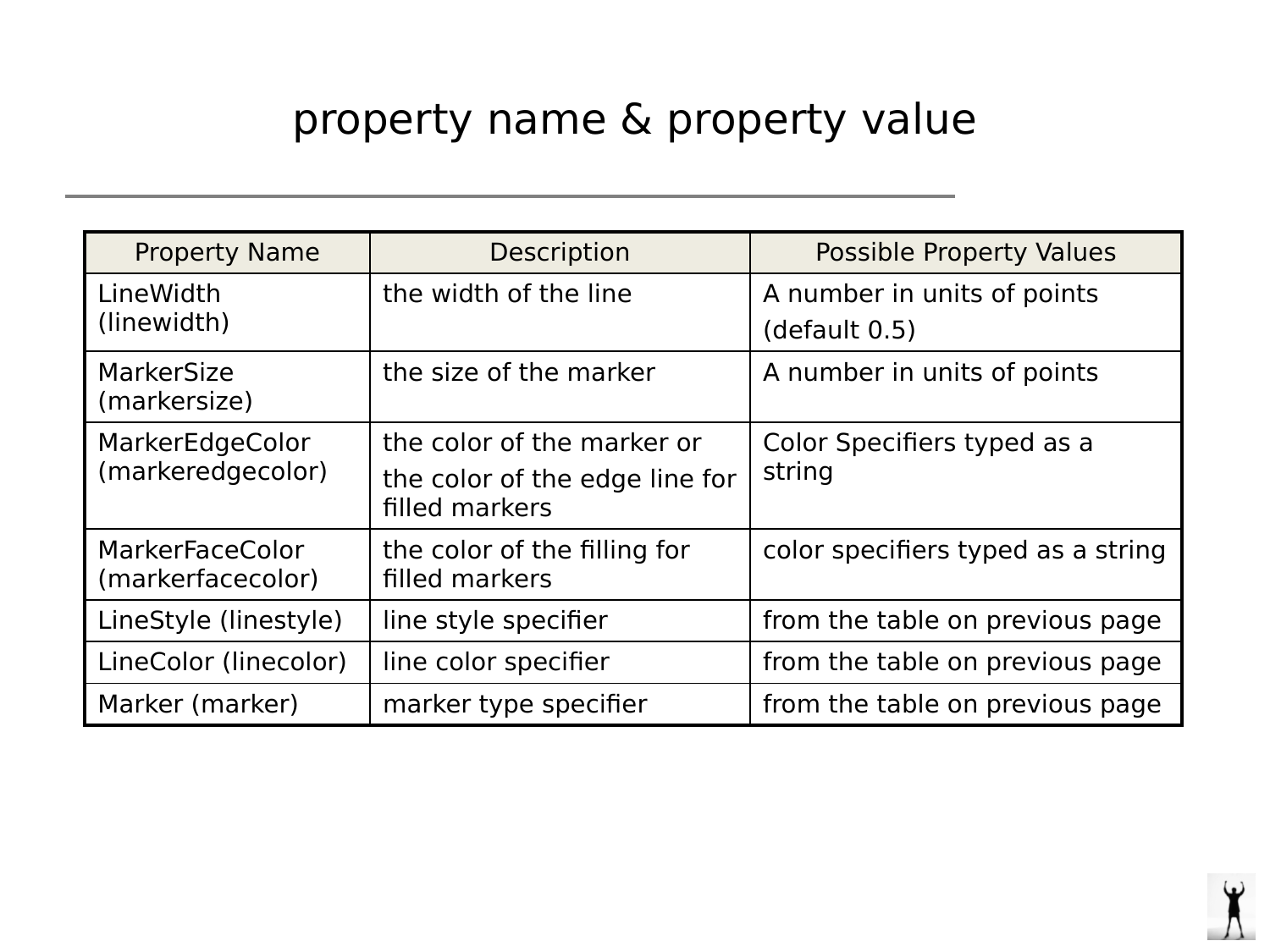

# property name & property value
| Property Name | Description | Possible Property Values |
| --- | --- | --- |
| LineWidth (linewidth) | the width of the line | A number in units of points (default 0.5) |
| MarkerSize (markersize) | the size of the marker | A number in units of points |
| MarkerEdgeColor (markeredgecolor) | the color of the marker or the color of the edge line for filled markers | Color Specifiers typed as a string |
| MarkerFaceColor (markerfacecolor) | the color of the filling for filled markers | color specifiers typed as a string |
| LineStyle (linestyle) | line style specifier | from the table on previous page |
| LineColor (linecolor) | line color specifier | from the table on previous page |
| Marker (marker) | marker type specifier | from the table on previous page |